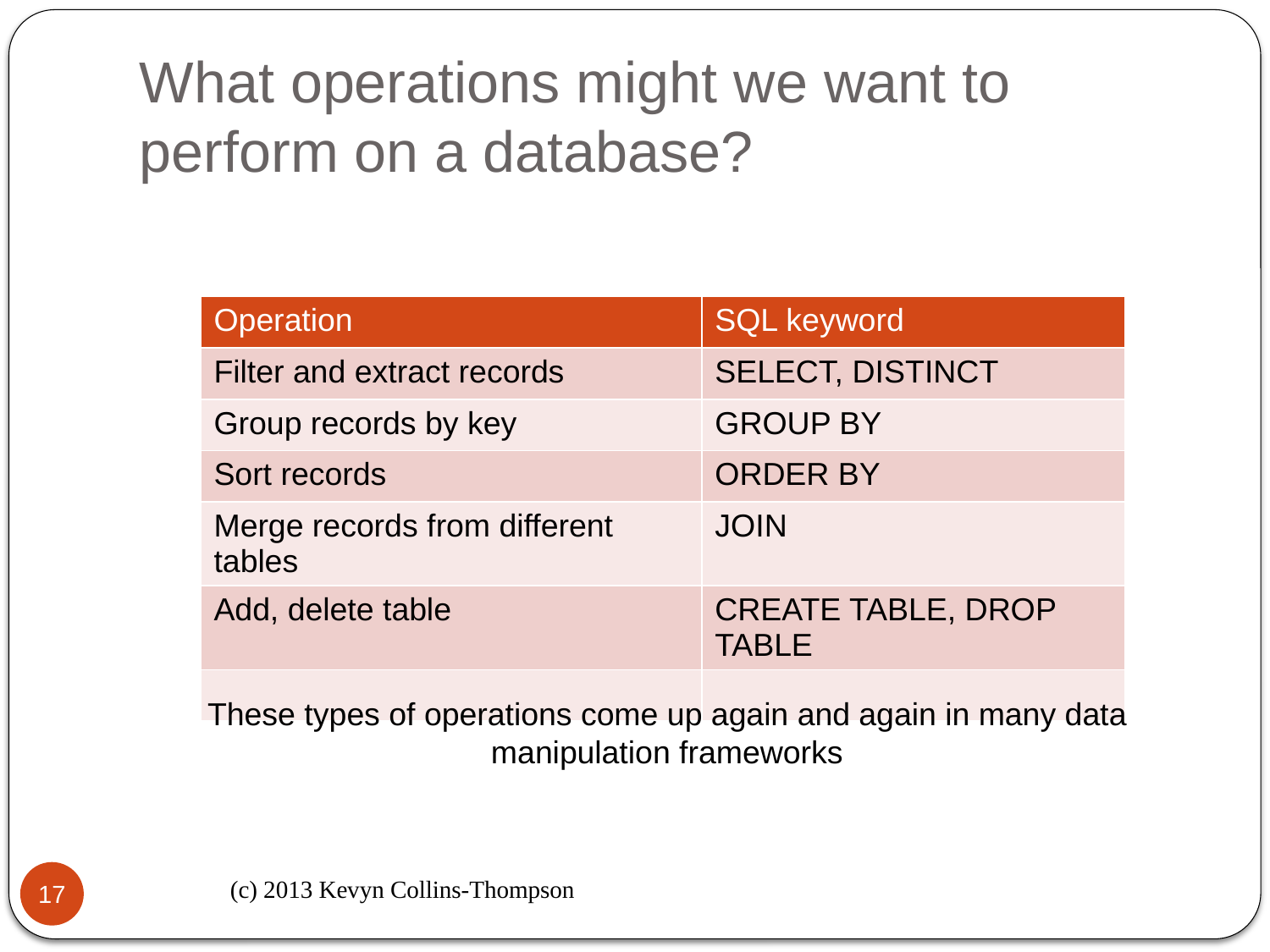

# What operations might we want to perform on a database?
| Operation | SQL keyword |
| --- | --- |
| Filter and extract records | SELECT, DISTINCT |
| Group records by key | GROUP BY |
| Sort records | ORDER BY |
| Merge records from different tables | JOIN |
| Add, delete table | CREATE TABLE, DROP TABLE |
|  |  |
These types of operations come up again and again in many data
manipulation frameworks
(c) 2013 Kevyn Collins-Thompson
17